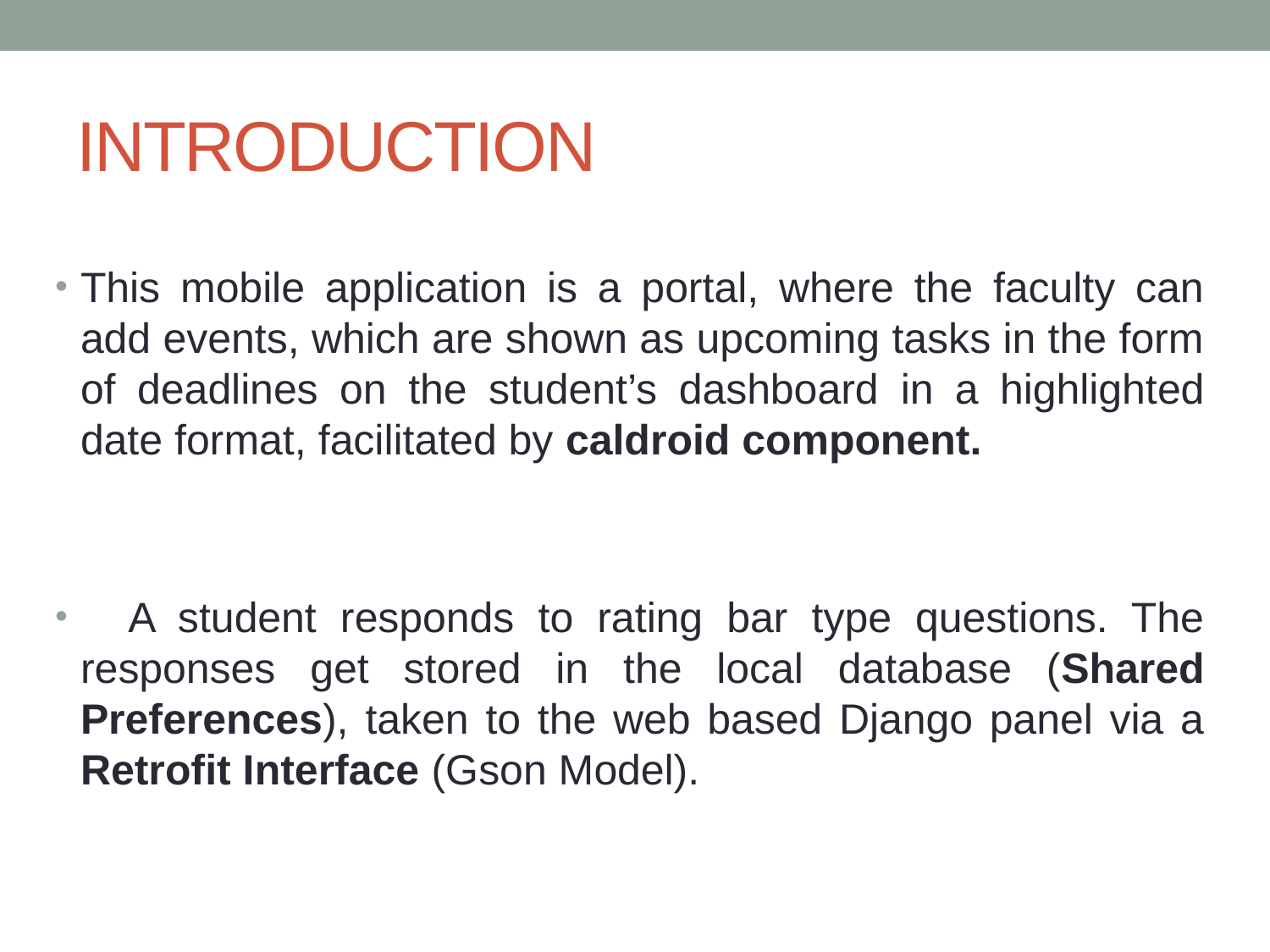

# INTRODUCTION
This mobile application is a portal, where the faculty can add events, which are shown as upcoming tasks in the form of deadlines on the student’s dashboard in a highlighted date format, facilitated by caldroid component.

  A student responds to rating bar type questions. The responses get stored in the local database (Shared Preferences), taken to the web based Django panel via a Retrofit Interface (Gson Model).